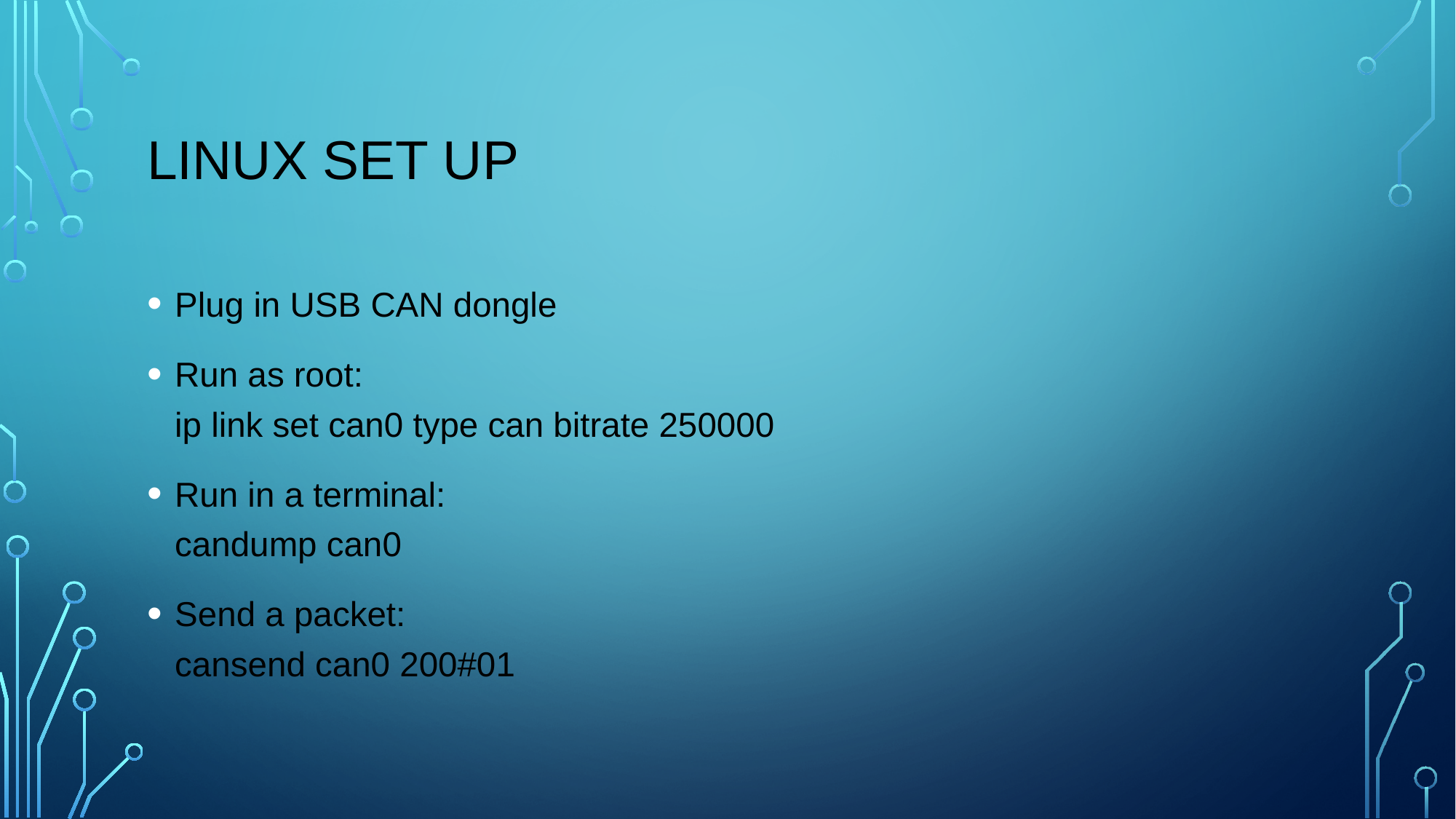

# Linux set up
Plug in USB CAN dongle
Run as root:
ip link set can0 type can bitrate 250000
Run in a terminal:
candump can0
Send a packet:
cansend can0 200#01